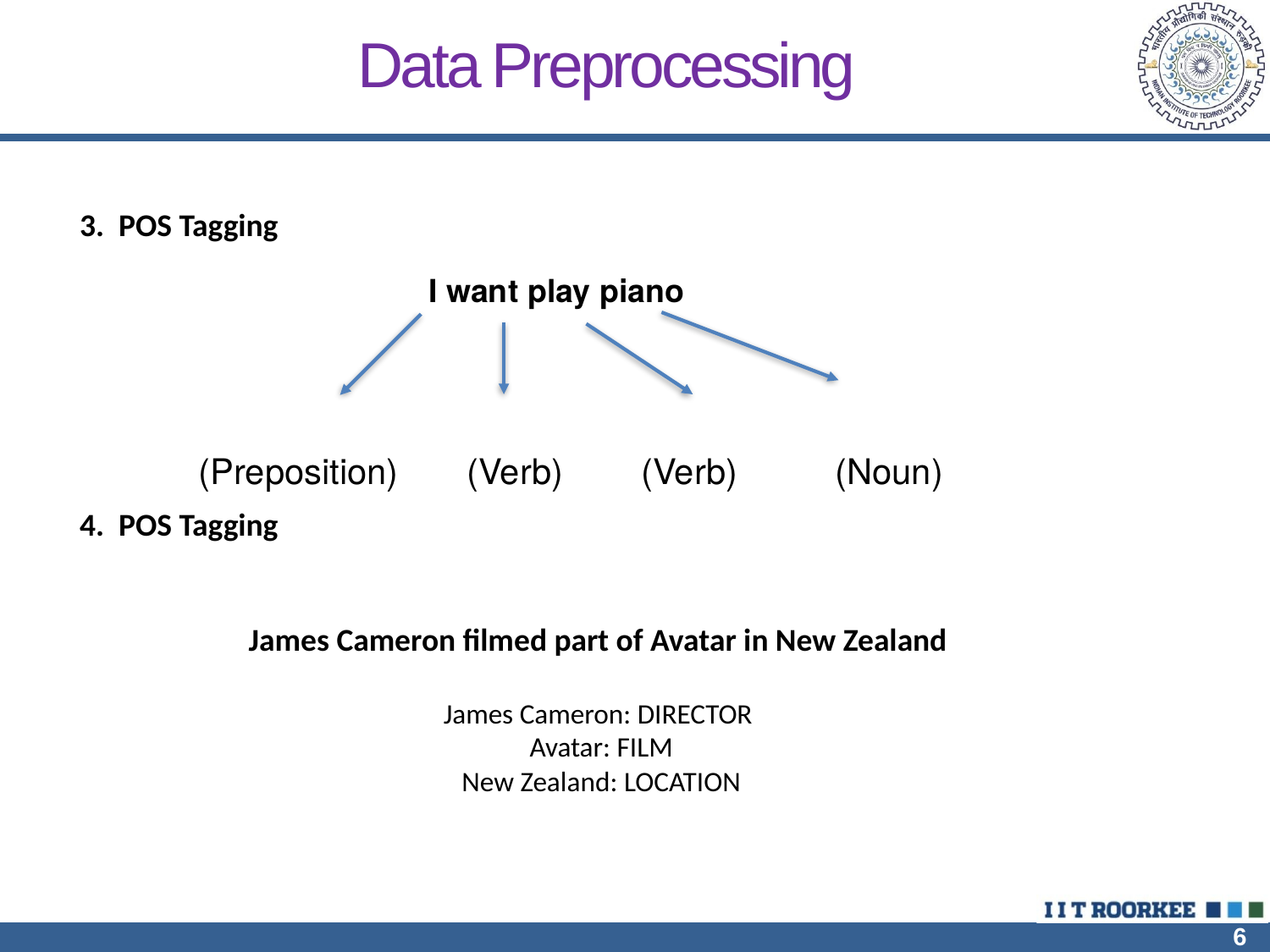

Data Preprocessing
3.  POS Tagging
I want play piano

(Preposition)       (Verb)        (Verb)          (Noun)
4.  POS Tagging
James Cameron filmed part of Avatar in New Zealand

James Cameron: DIRECTOR
 Avatar: FILM
 New Zealand: LOCATION
6